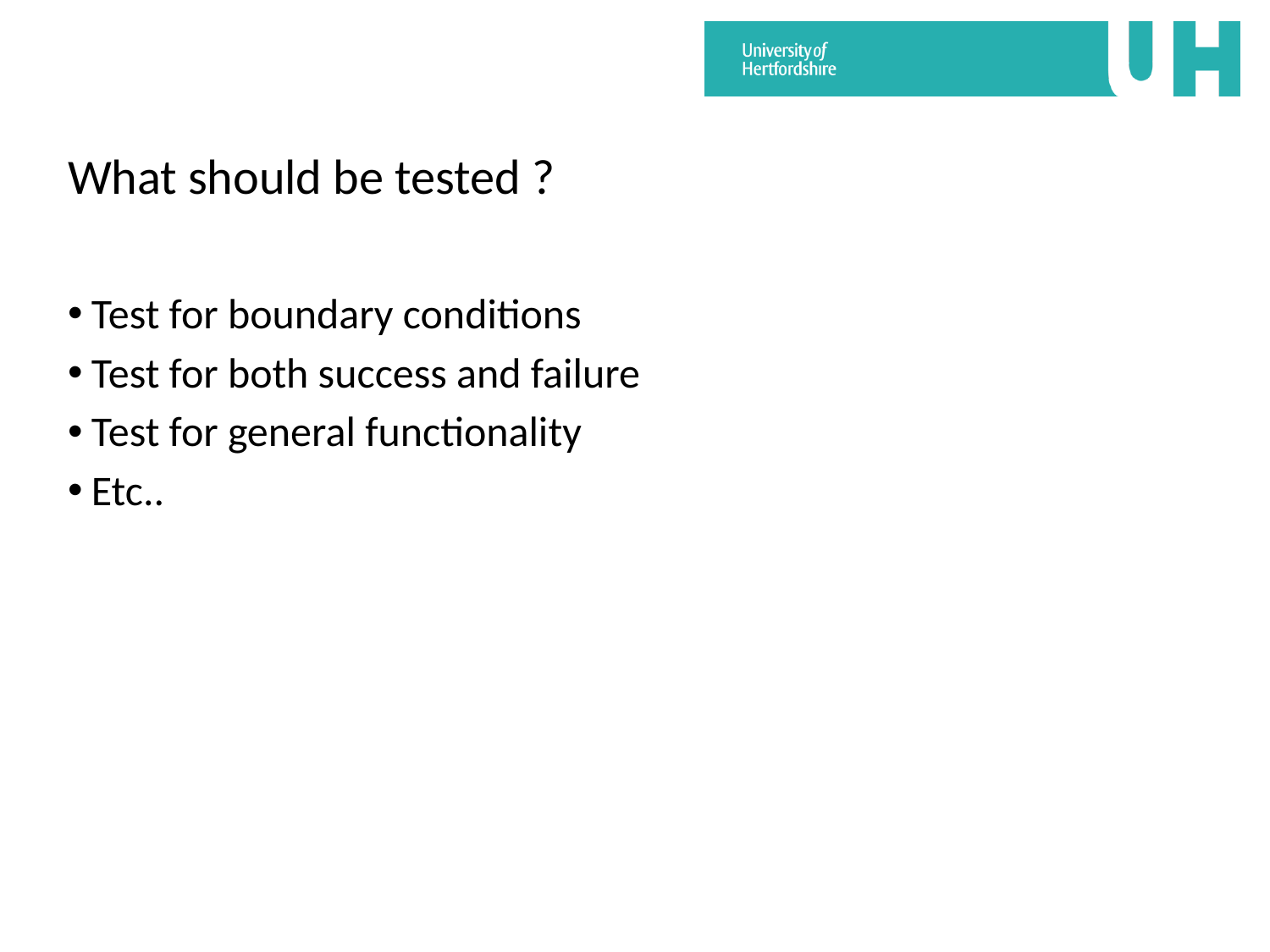

# What should be tested ?
Test for boundary conditions
Test for both success and failure
Test for general functionality
Etc..